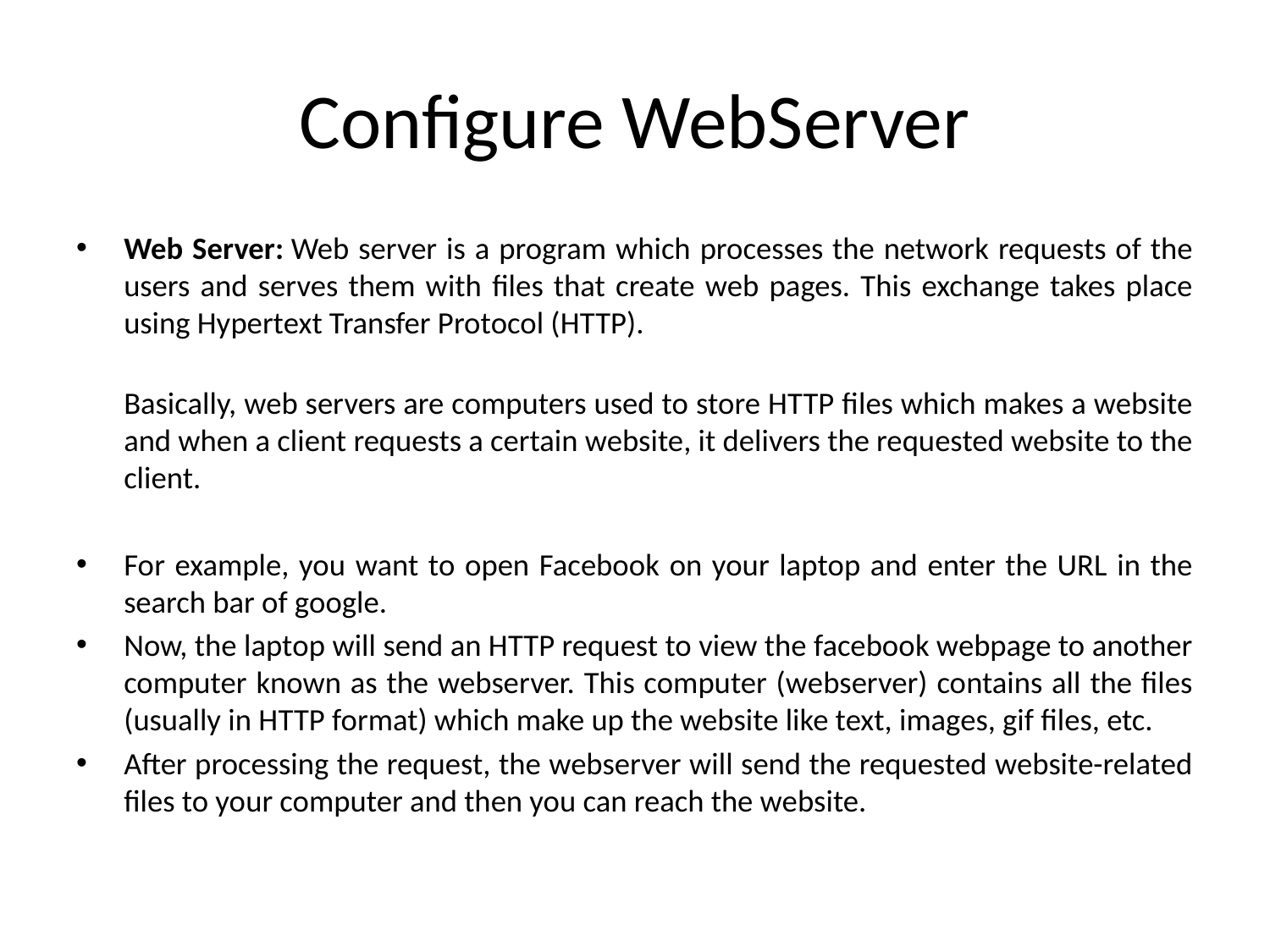

# Configure WebServer
Web Server: Web server is a program which processes the network requests of the users and serves them with files that create web pages. This exchange takes place using Hypertext Transfer Protocol (HTTP).
Basically, web servers are computers used to store HTTP files which makes a website and when a client requests a certain website, it delivers the requested website to the client.

For example, you want to open Facebook on your laptop and enter the URL in the search bar of google.
Now, the laptop will send an HTTP request to view the facebook webpage to another computer known as the webserver. This computer (webserver) contains all the files (usually in HTTP format) which make up the website like text, images, gif files, etc.
After processing the request, the webserver will send the requested website-related files to your computer and then you can reach the website.